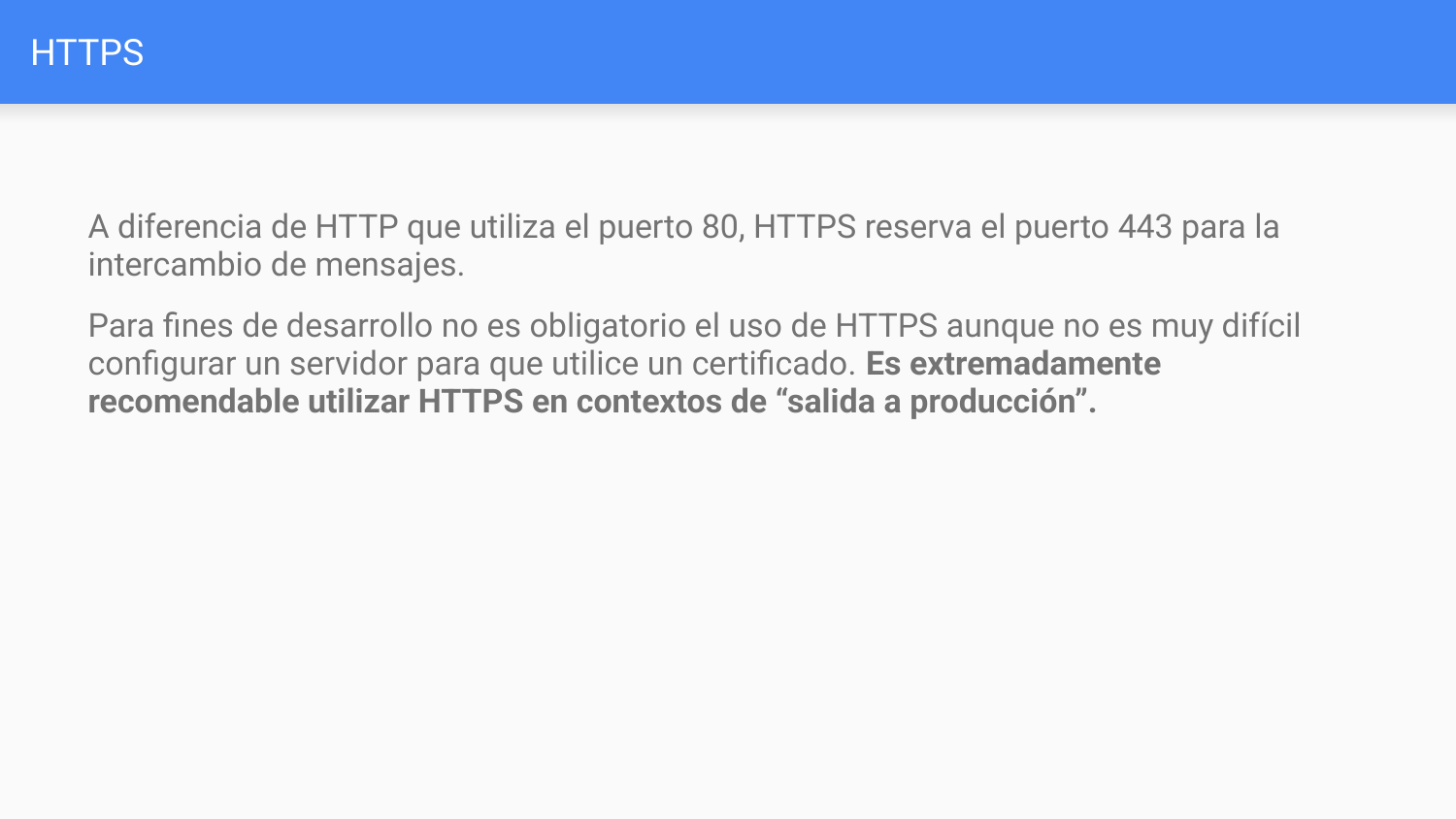

# HTTPS
A diferencia de HTTP que utiliza el puerto 80, HTTPS reserva el puerto 443 para la intercambio de mensajes.
Para fines de desarrollo no es obligatorio el uso de HTTPS aunque no es muy difícil configurar un servidor para que utilice un certificado. Es extremadamente recomendable utilizar HTTPS en contextos de “salida a producción”.